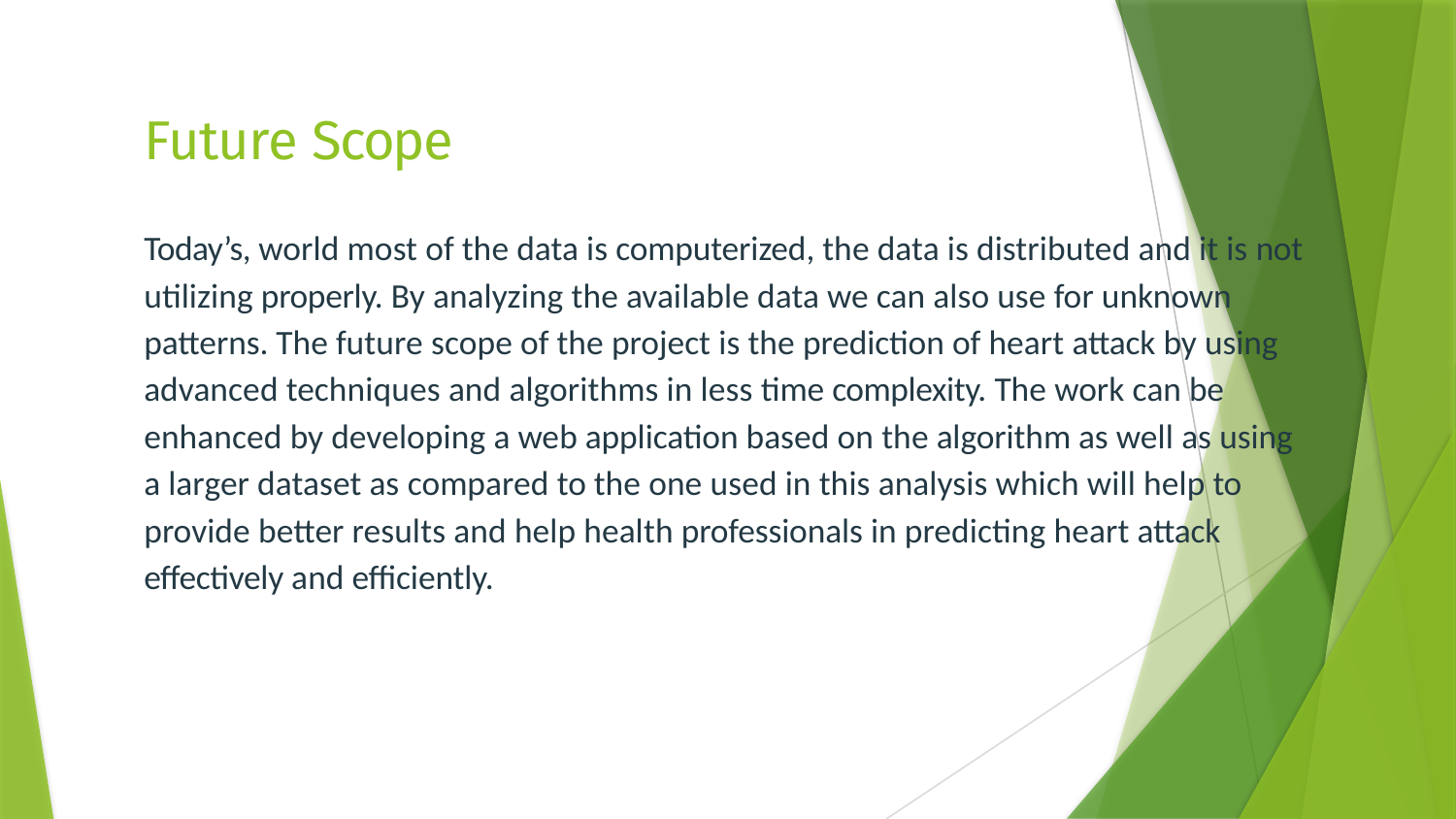

# Future Scope
Today’s, world most of the data is computerized, the data is distributed and it is not utilizing properly. By analyzing the available data we can also use for unknown patterns. The future scope of the project is the prediction of heart attack by using advanced techniques and algorithms in less time complexity. The work can be enhanced by developing a web application based on the algorithm as well as using a larger dataset as compared to the one used in this analysis which will help to provide better results and help health professionals in predicting heart attack effectively and efficiently.